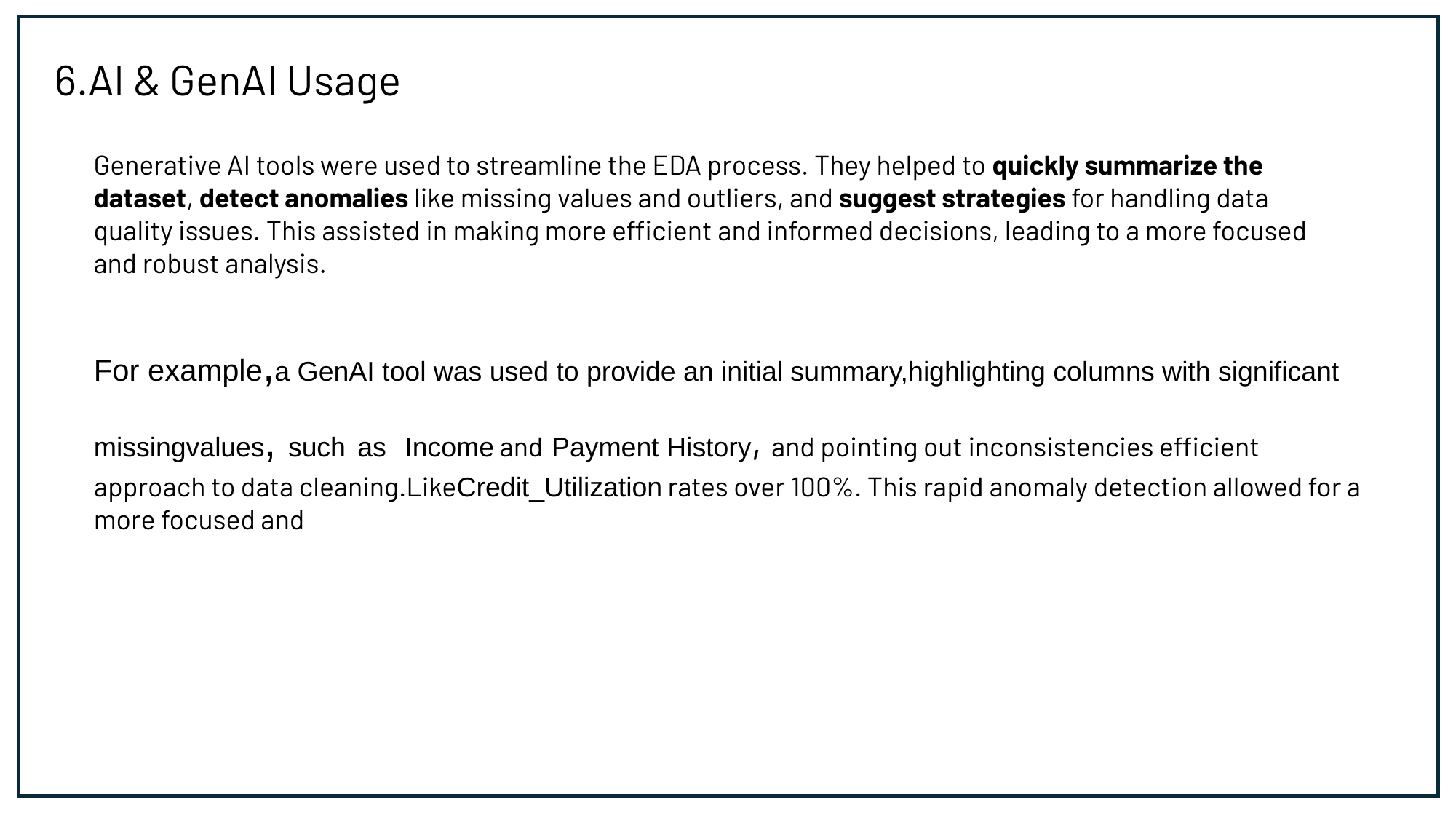

6.AI & GenAI Usage
Generative AI tools were used to streamline the EDA process. They helped to quickly summarize the dataset, detect anomalies like missing values and outliers, and suggest strategies for handling data quality issues. This assisted in making more efficient and informed decisions, leading to a more focused and robust analysis.
For example,a GenAI tool was used to provide an initial summary,highlighting columns with significant missingvalues, such as Income and Payment History, and pointing out inconsistencies efficient approach to data cleaning.LikeCredit_Utilization rates over 100%. This rapid anomaly detection allowed for a more focused and